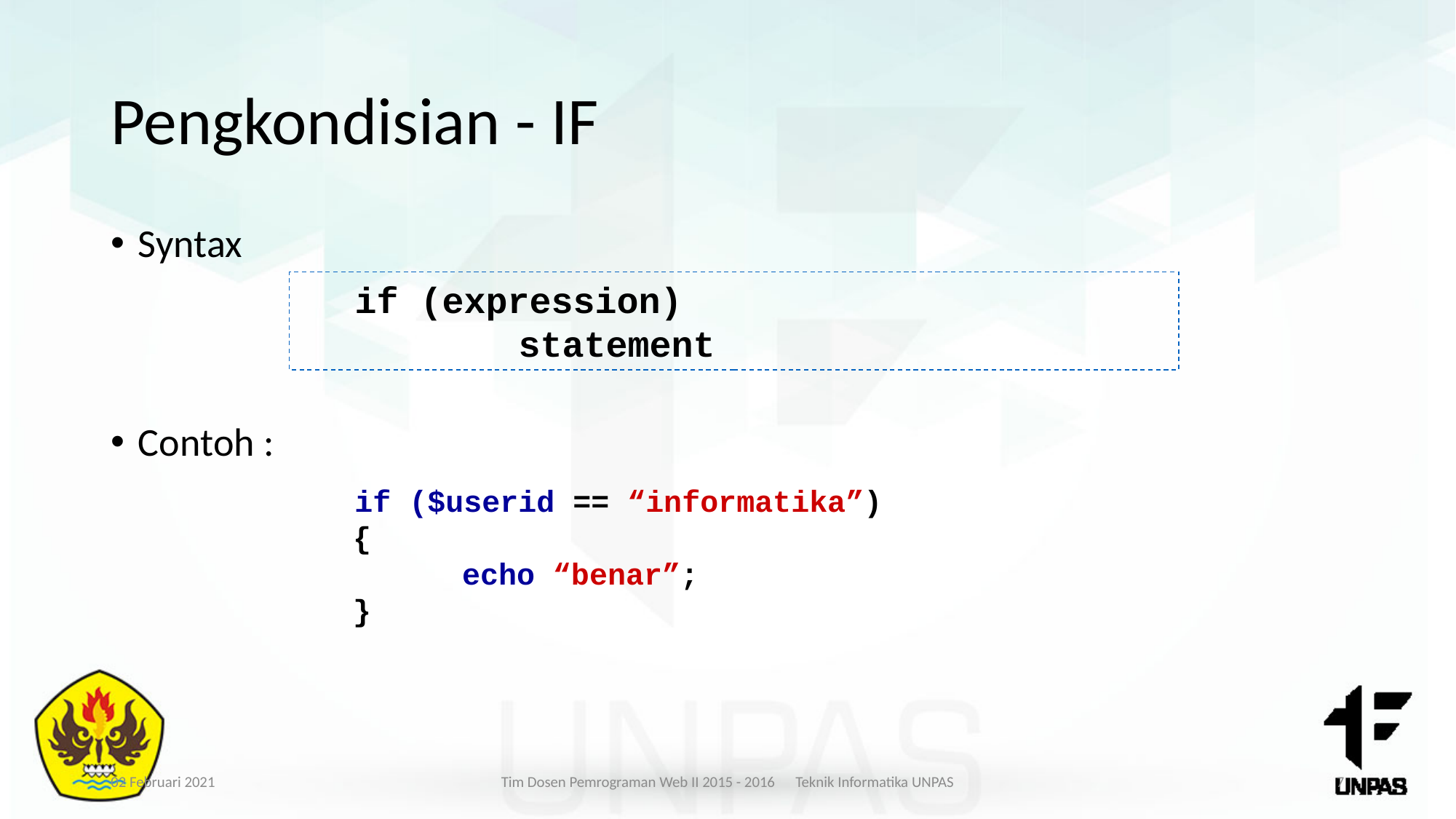

# Pengkondisian - IF
Syntax

Contoh :
if (expression)
	statement
if ($userid == “informatika”)
{
	echo “benar”;
}
02 Februari 2021
Tim Dosen Pemrograman Web II 2015 - 2016      Teknik Informatika UNPAS
7